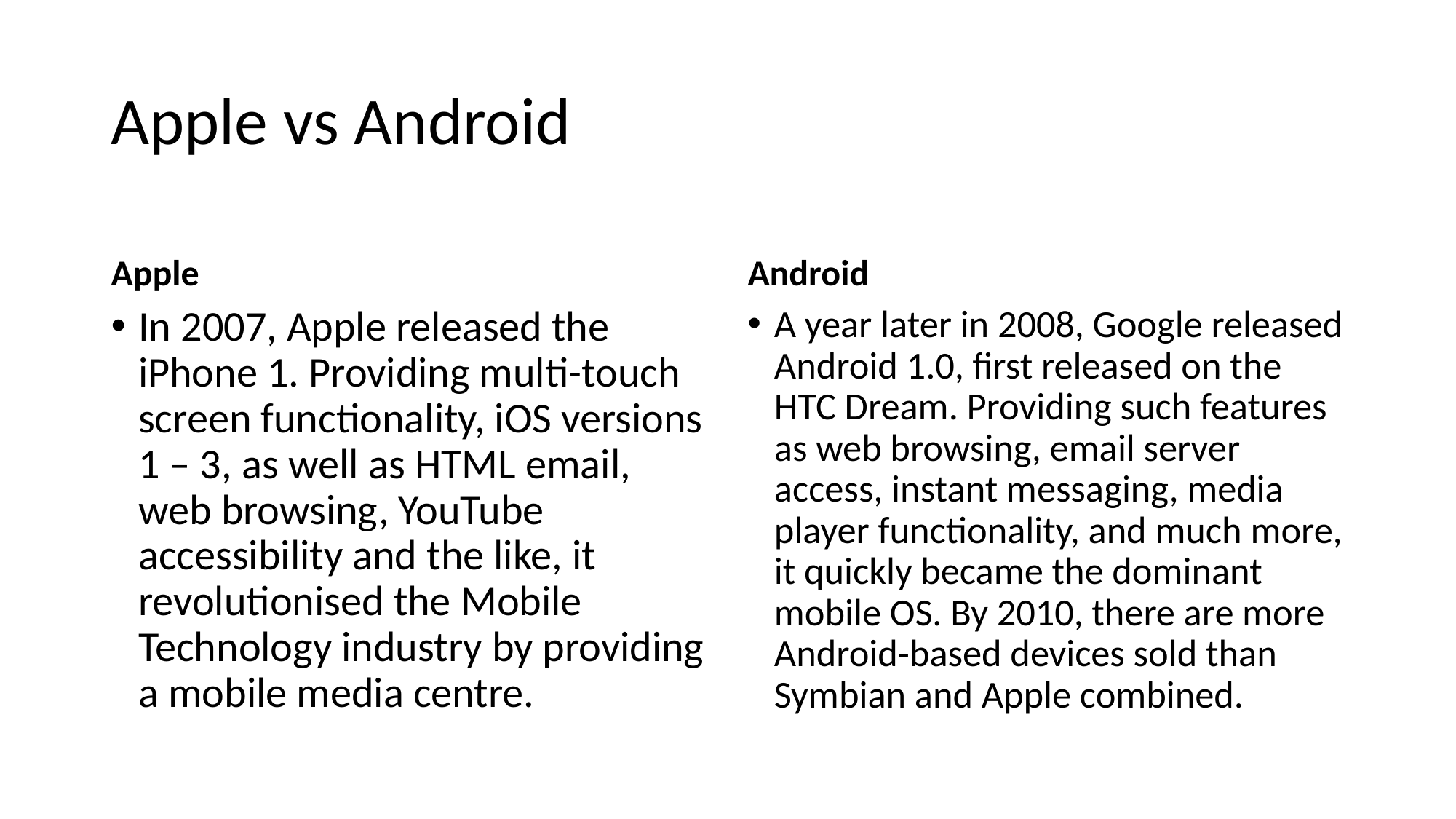

# Apple vs Android
Apple
Android
In 2007, Apple released the iPhone 1. Providing multi-touch screen functionality, iOS versions 1 – 3, as well as HTML email, web browsing, YouTube accessibility and the like, it revolutionised the Mobile Technology industry by providing a mobile media centre.
A year later in 2008, Google released Android 1.0, first released on the HTC Dream. Providing such features as web browsing, email server access, instant messaging, media player functionality, and much more, it quickly became the dominant mobile OS. By 2010, there are more Android-based devices sold than Symbian and Apple combined.